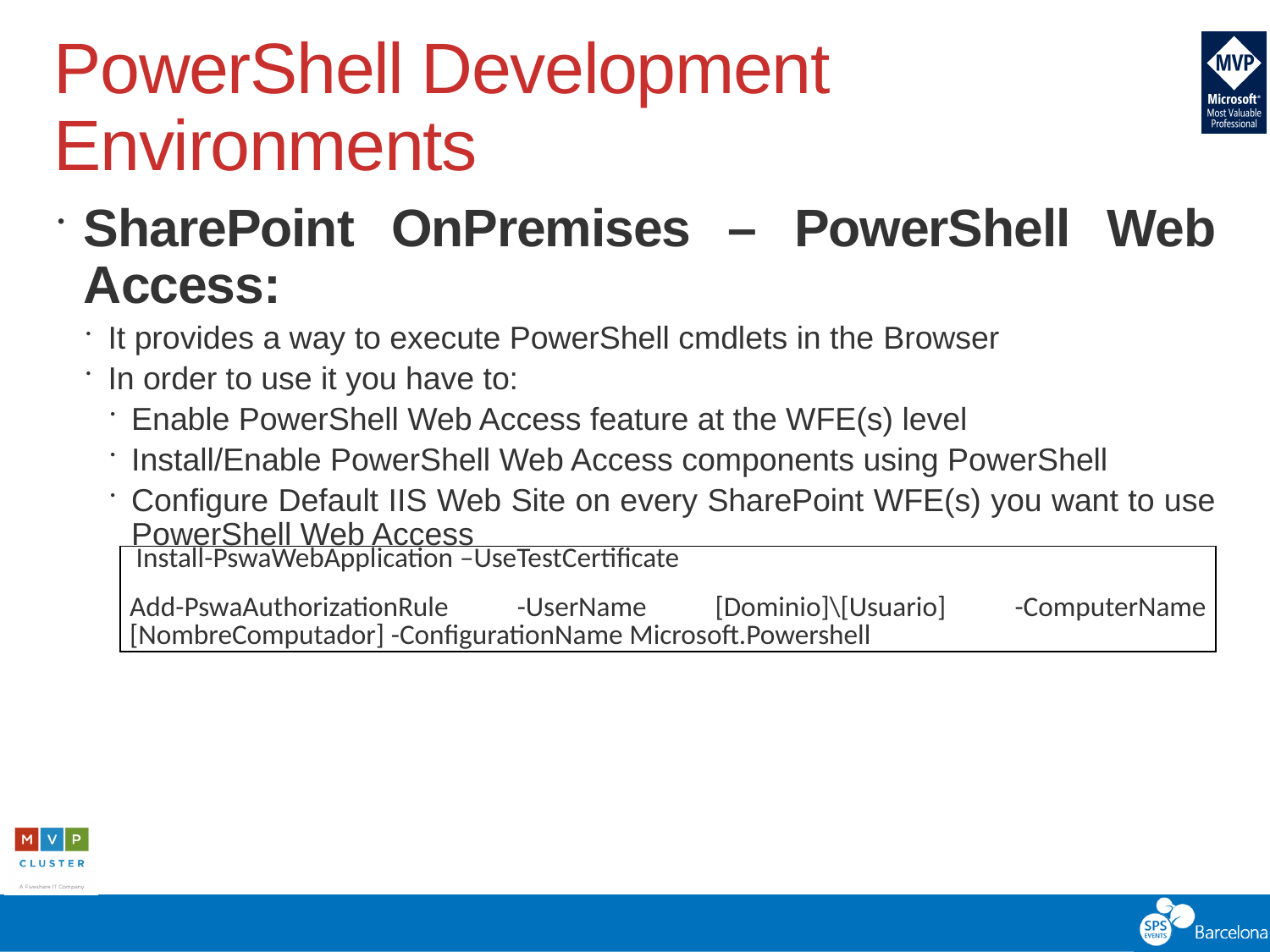

# PowerShell Development Environments
SharePoint OnPremises – PowerShell Web Access:
It provides a way to execute PowerShell cmdlets in the Browser
In order to use it you have to:
Enable PowerShell Web Access feature at the WFE(s) level
Install/Enable PowerShell Web Access components using PowerShell
Configure Default IIS Web Site on every SharePoint WFE(s) you want to use PowerShell Web Access
| Install-PswaWebApplication –UseTestCertificate Add-PswaAuthorizationRule -UserName [Dominio]\[Usuario] -ComputerName [NombreComputador] -ConfigurationName Microsoft.Powershell |
| --- |